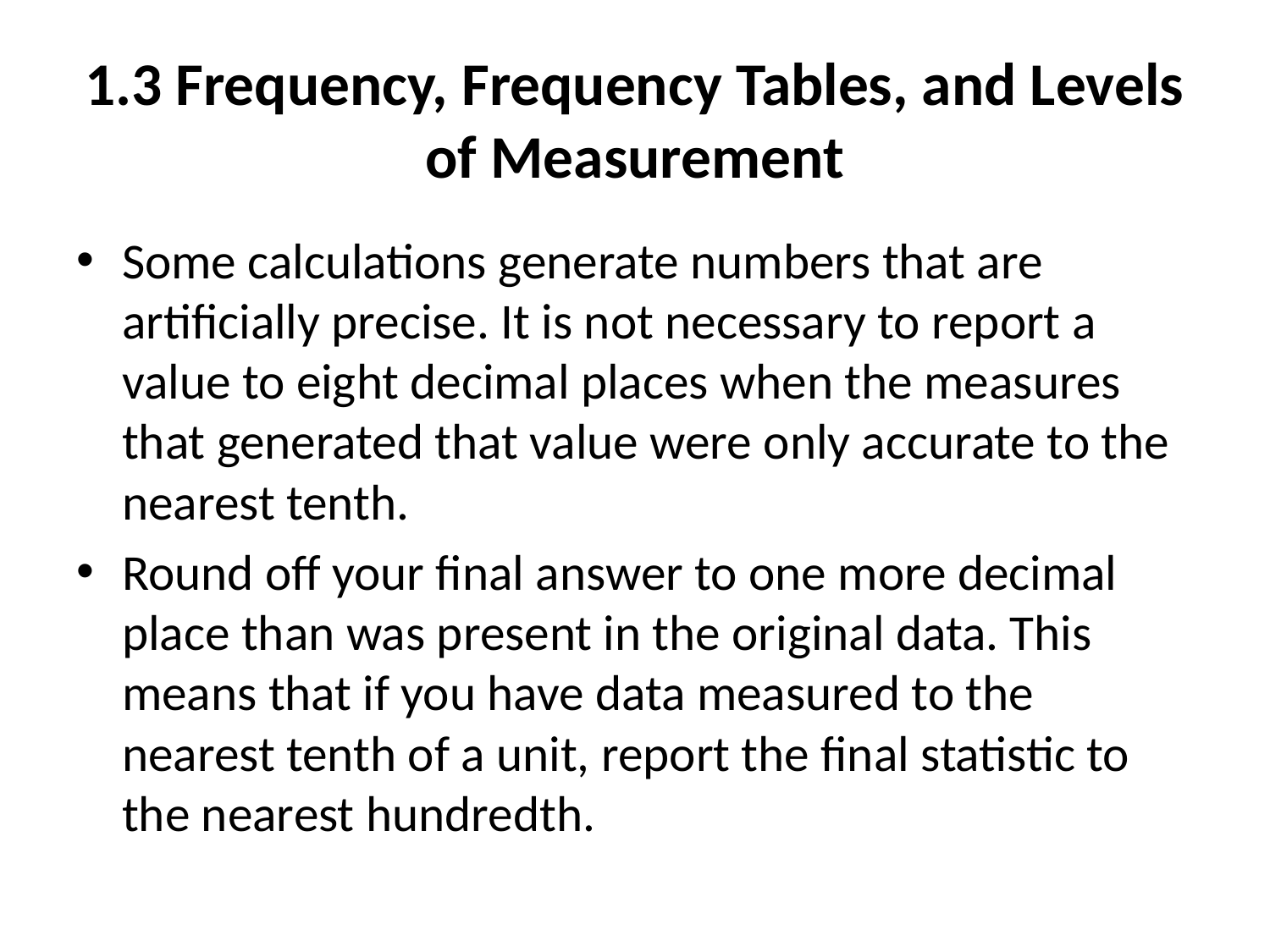

# 1.3 Frequency, Frequency Tables, and Levels of Measurement
Some calculations generate numbers that are artificially precise. It is not necessary to report a value to eight decimal places when the measures that generated that value were only accurate to the nearest tenth.
Round off your final answer to one more decimal place than was present in the original data. This means that if you have data measured to the nearest tenth of a unit, report the final statistic to the nearest hundredth.